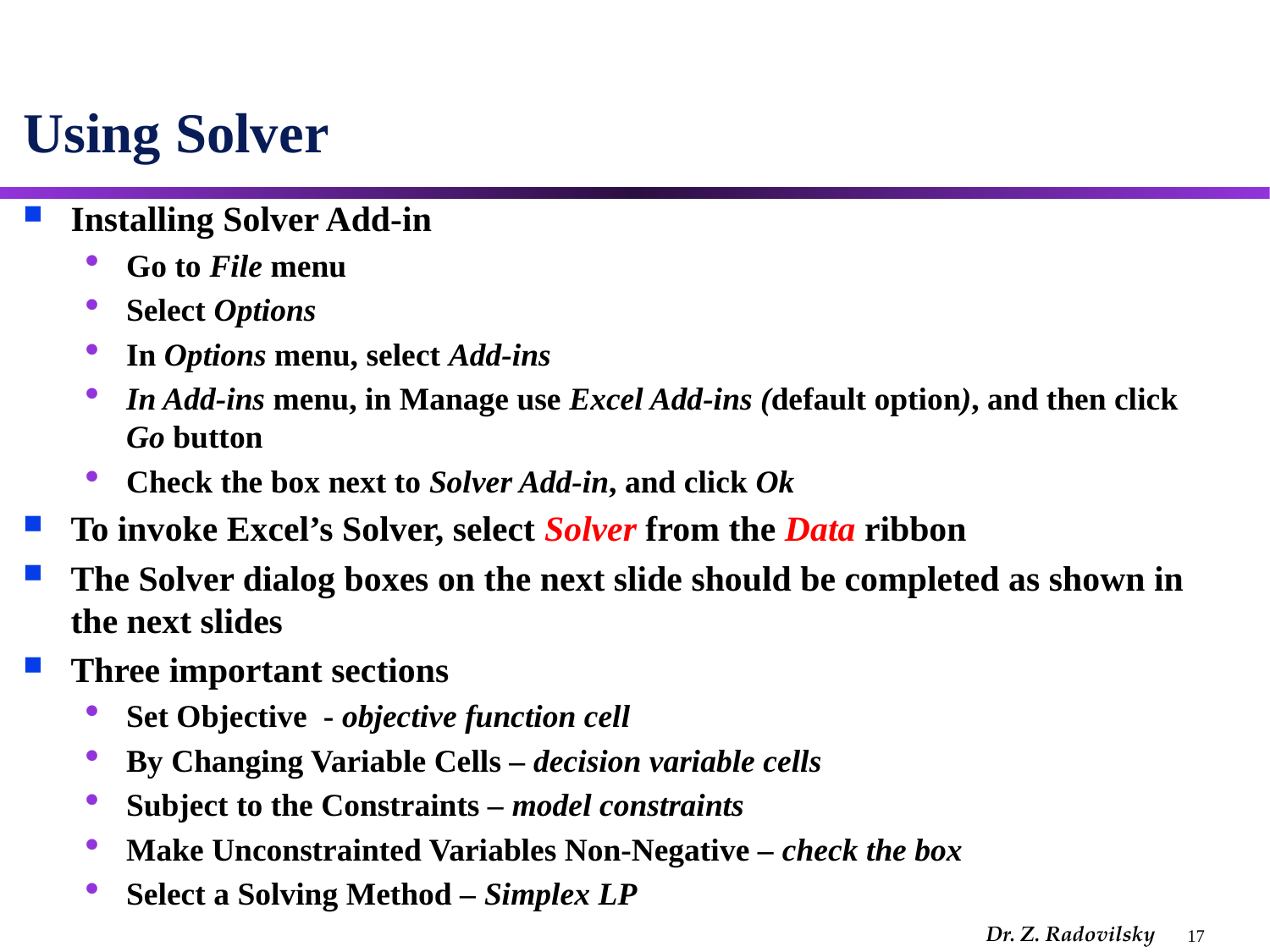

# Using Solver
Installing Solver Add-in
Go to File menu
Select Options
In Options menu, select Add-ins
In Add-ins menu, in Manage use Excel Add-ins (default option), and then click Go button
Check the box next to Solver Add-in, and click Ok
To invoke Excel’s Solver, select Solver from the Data ribbon
The Solver dialog boxes on the next slide should be completed as shown in the next slides
Three important sections
Set Objective  - objective function cell
By Changing Variable Cells – decision variable cells
Subject to the Constraints – model constraints
Make Unconstrainted Variables Non-Negative – check the box
Select a Solving Method – Simplex LP